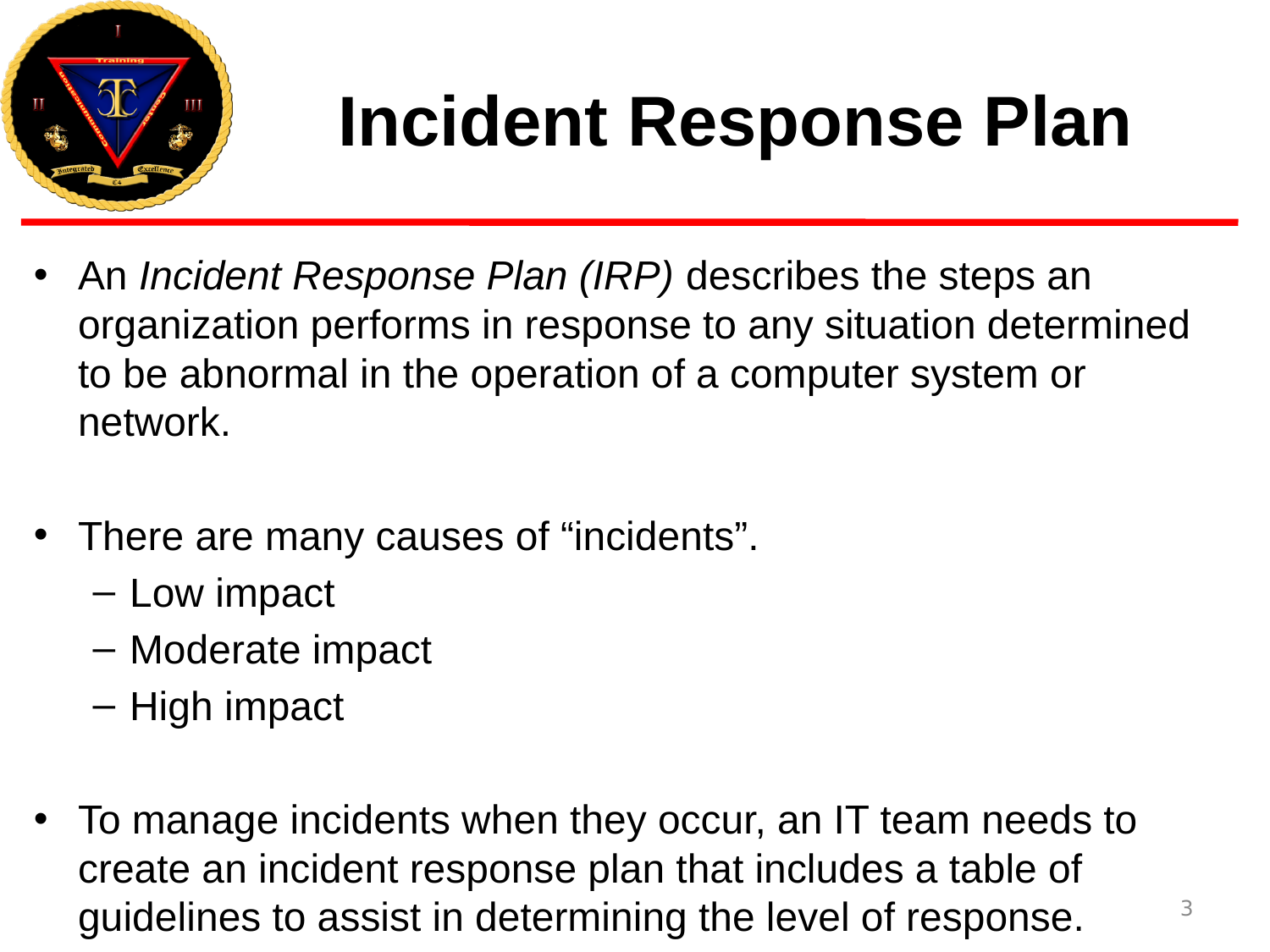

# Incident Response Plan
An Incident Response Plan (IRP) describes the steps an organization performs in response to any situation determined to be abnormal in the operation of a computer system or network.

There are many causes of “incidents”.
Low impact
Moderate impact
High impact

To manage incidents when they occur, an IT team needs to create an incident response plan that includes a table of guidelines to assist in determining the level of response.
3